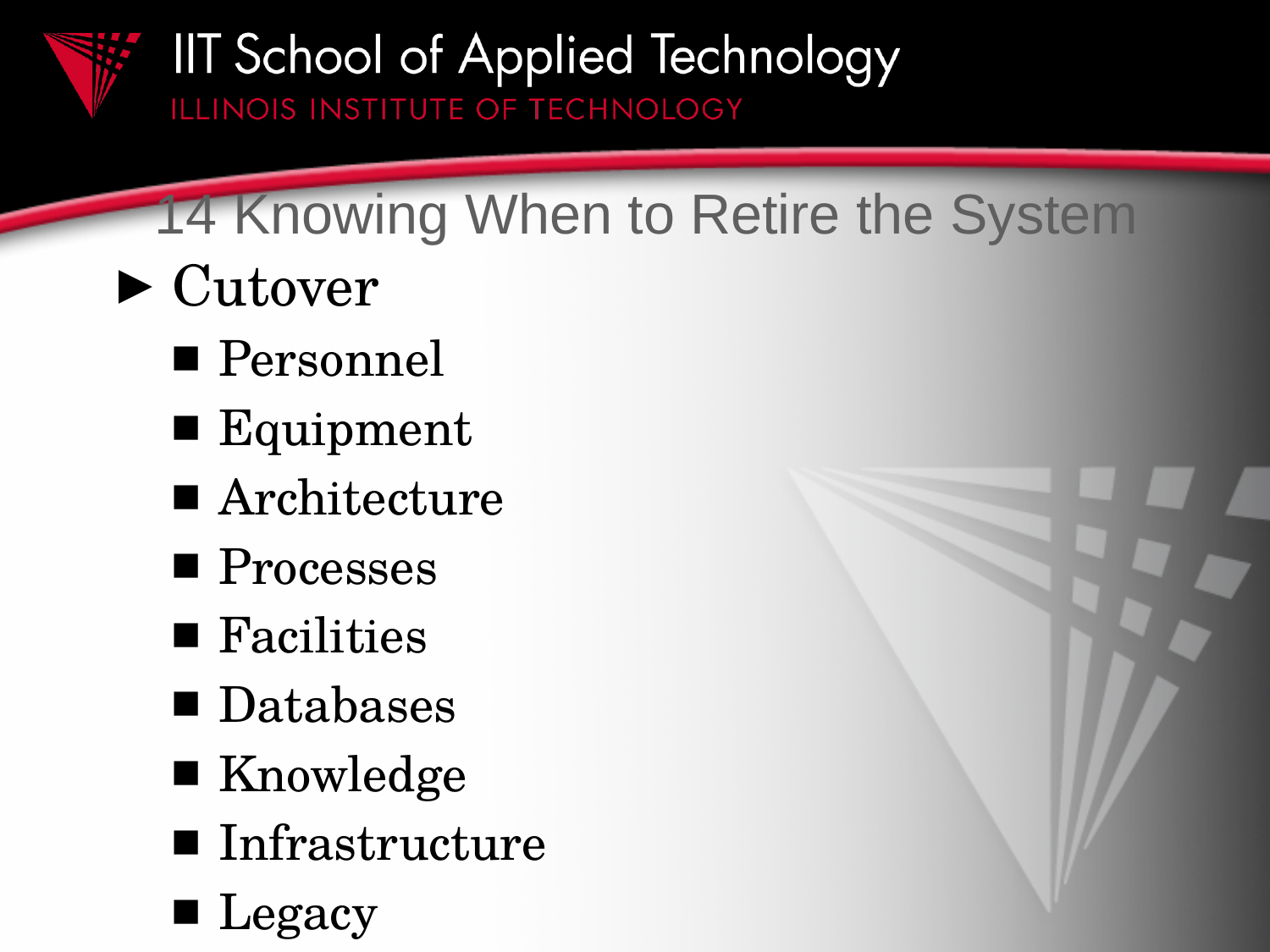

# 14 Knowing When to Retire the System
Cutover
Personnel
Equipment
Architecture
Processes
Facilities
Databases
Knowledge
Infrastructure
Legacy